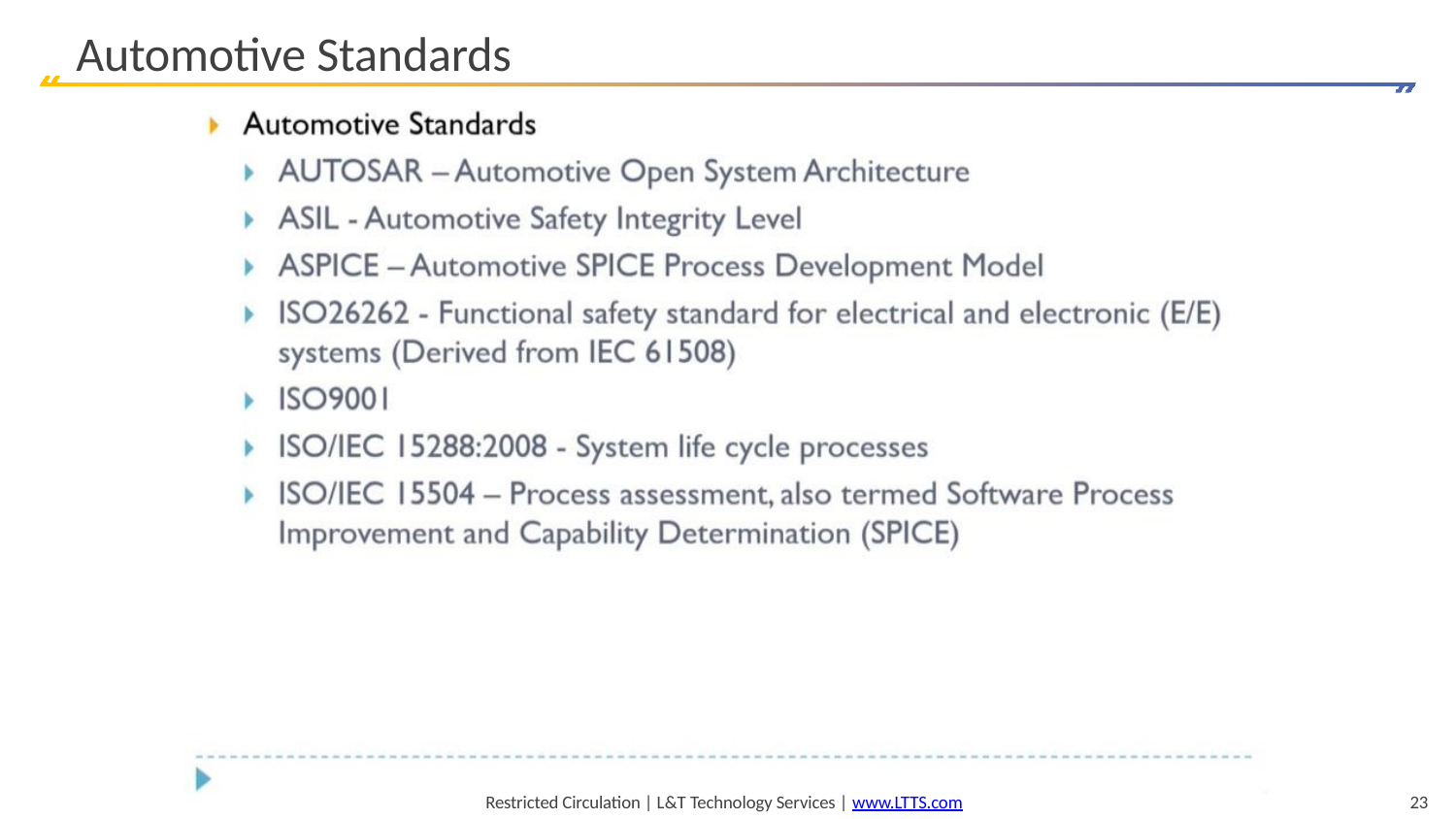

# Automotive Standards

Restricted Circulation | L&T Technology Services | www.LTTS.com
23